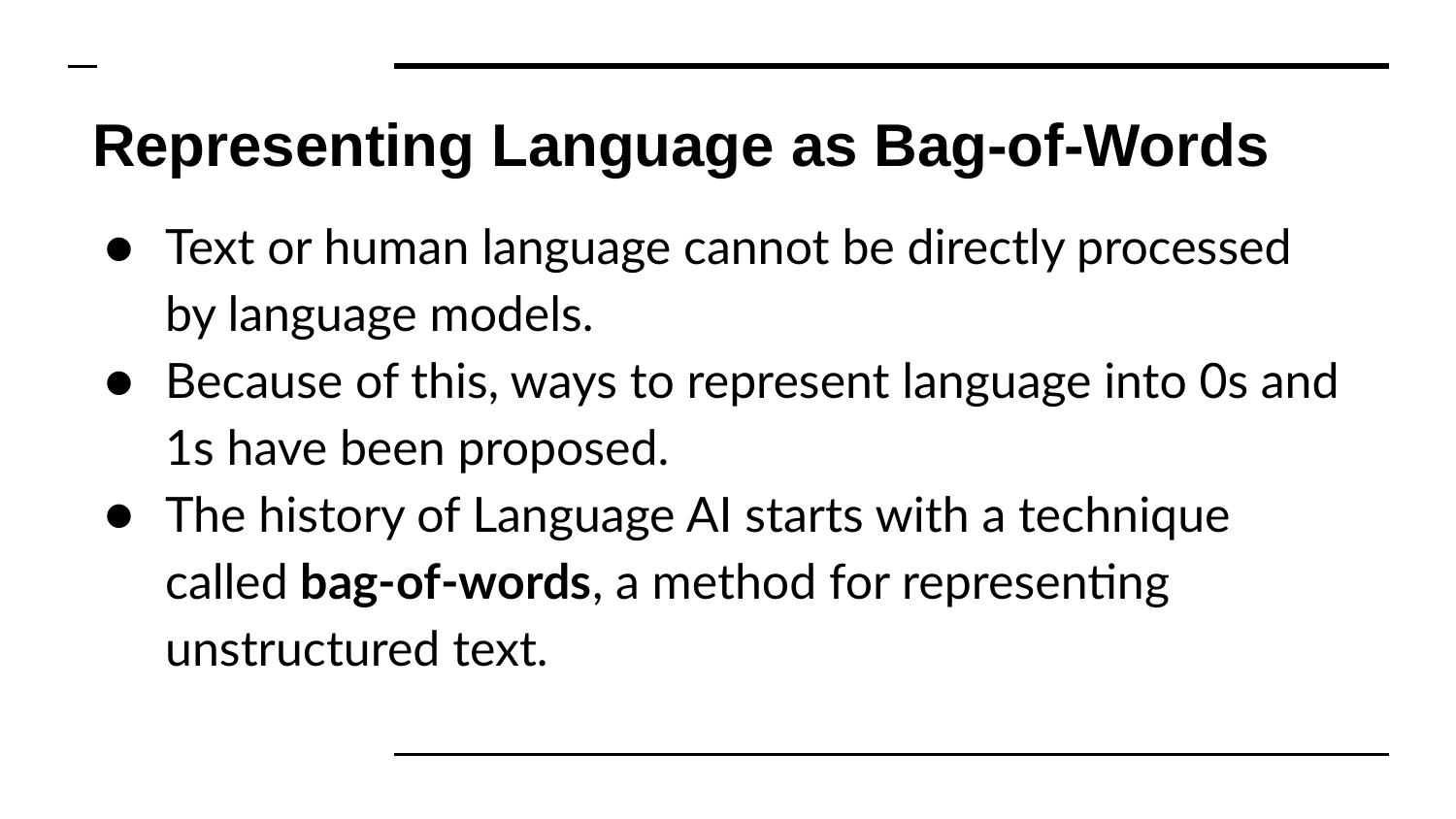

# Representing Language as Bag-of-Words
Text or human language cannot be directly processed by language models.
Because of this, ways to represent language into 0s and 1s have been proposed.
The history of Language AI starts with a technique called bag-of-words, a method for representing unstructured text.